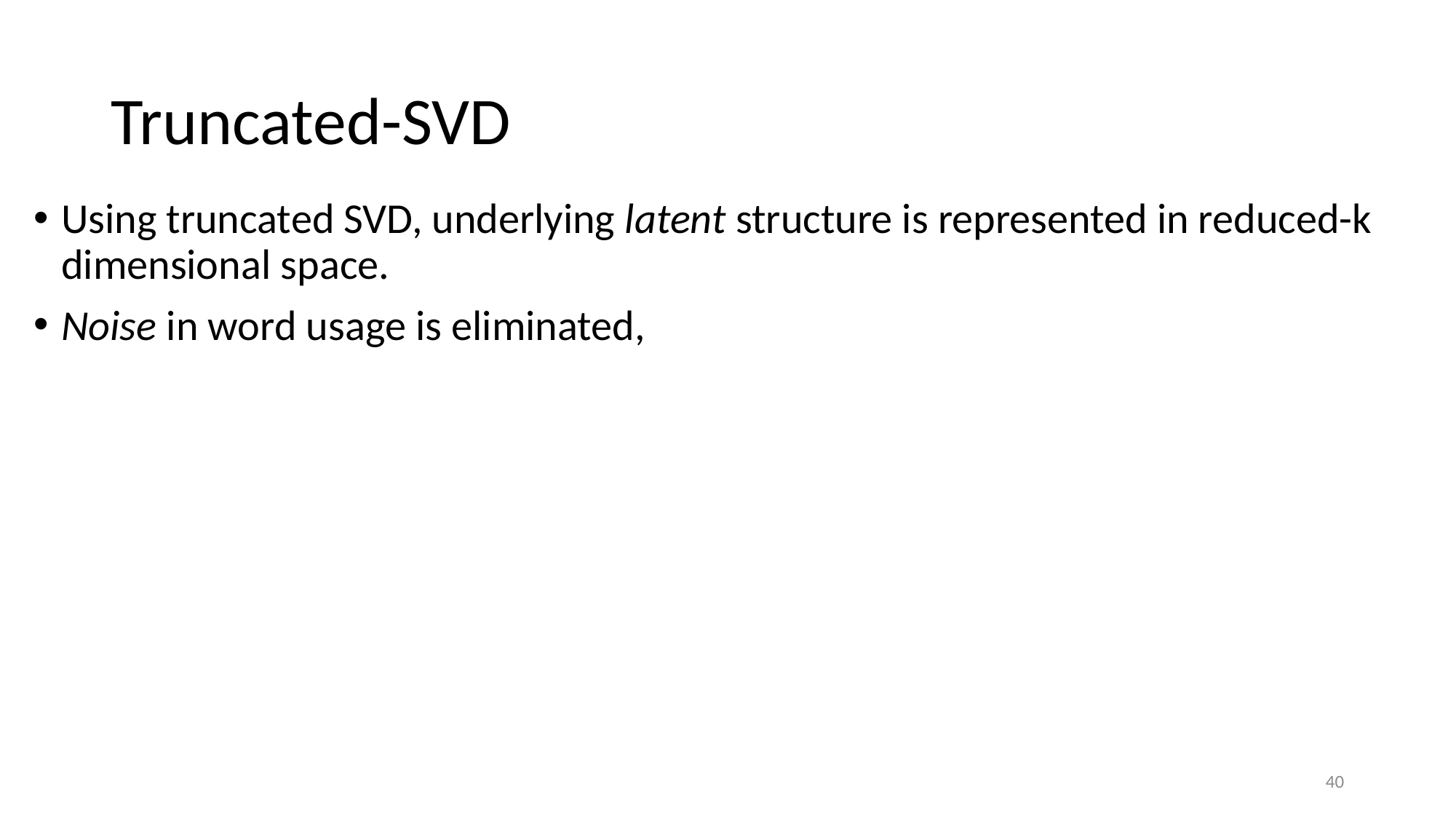

# Truncated-SVD
Using truncated SVD, underlying latent structure is represented in reduced-k dimensional space.
Noise in word usage is eliminated,
40